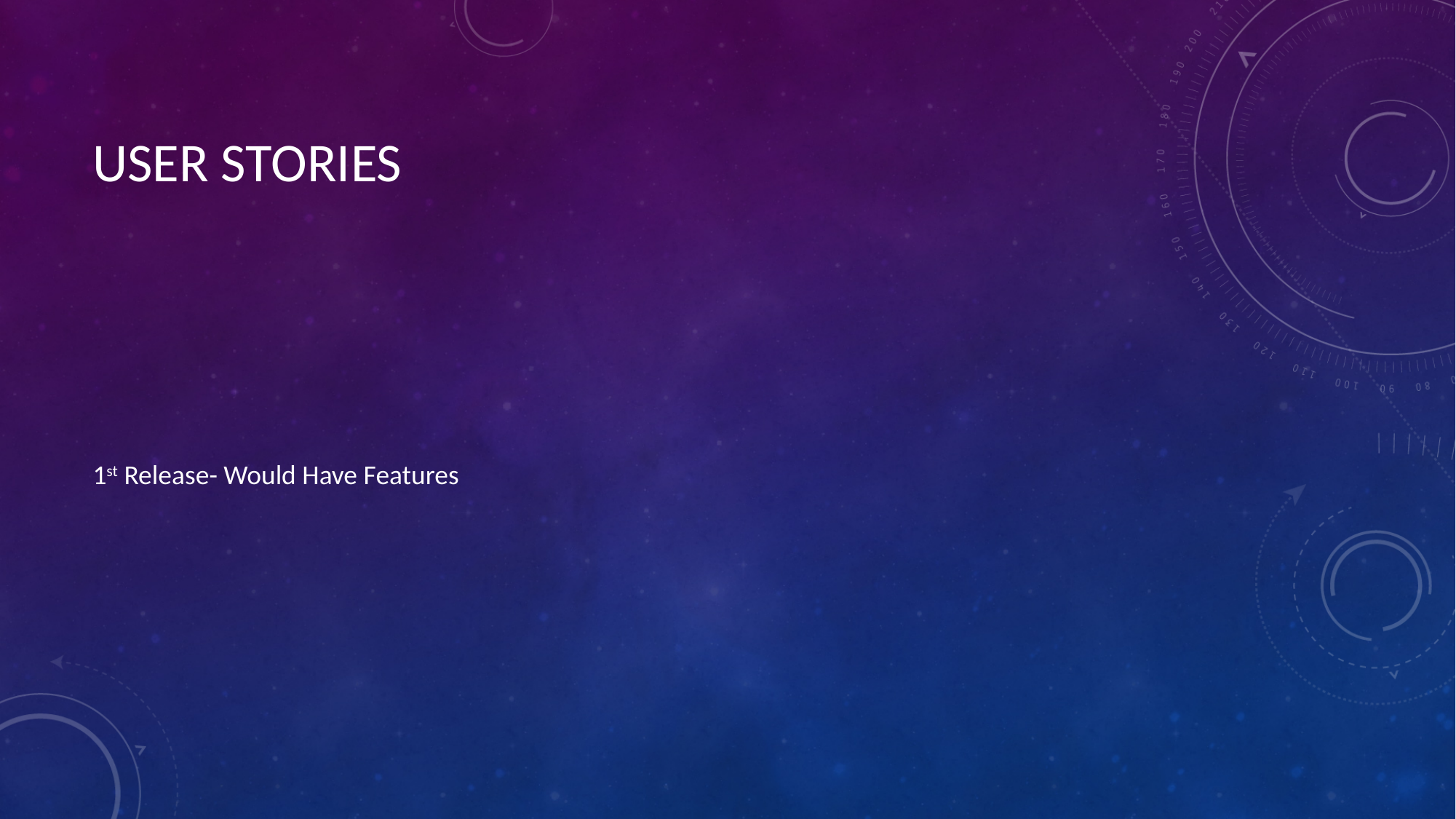

User Stories
1st Release- Would Have Features